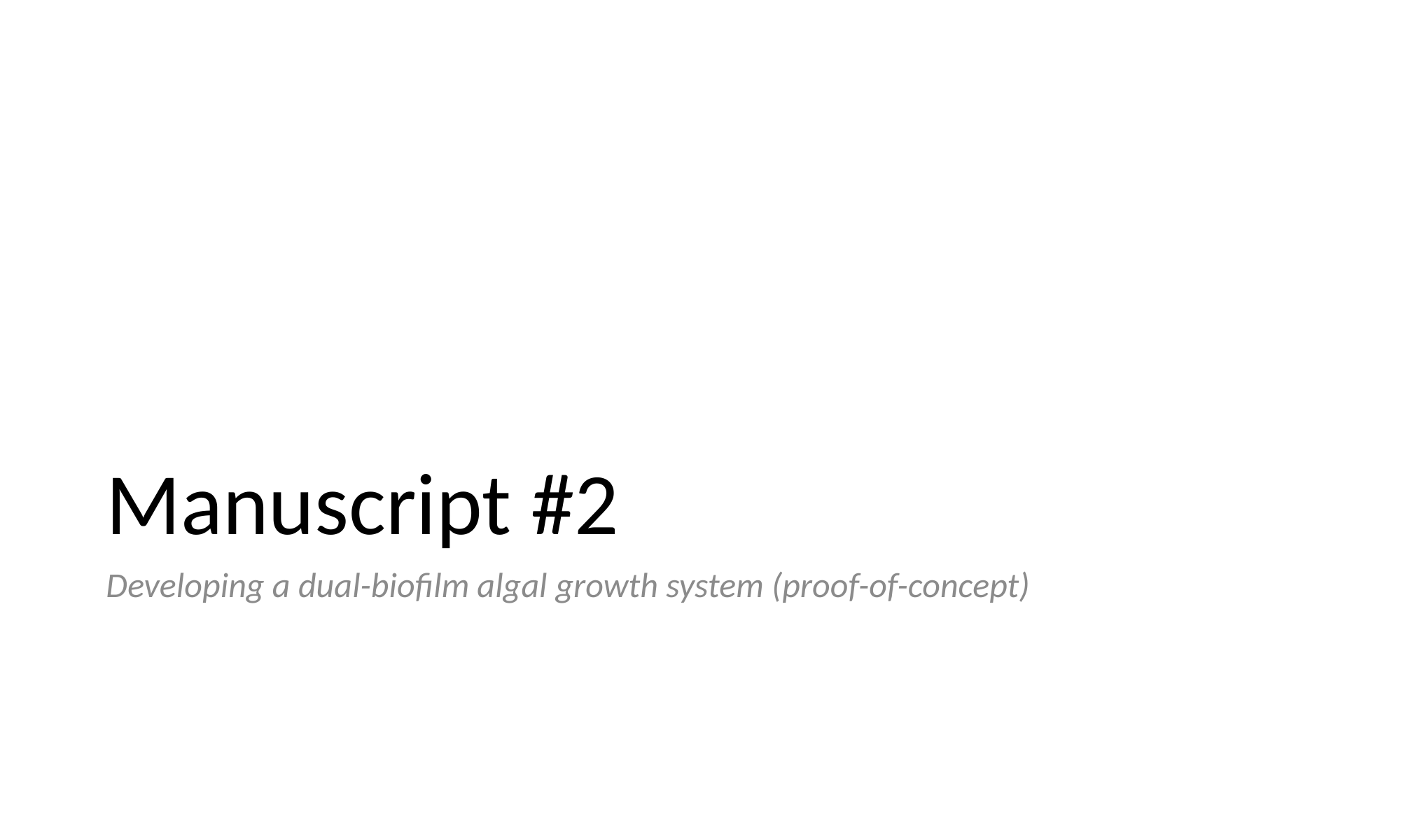

# Manuscript #2
Developing a dual-biofilm algal growth system (proof-of-concept)